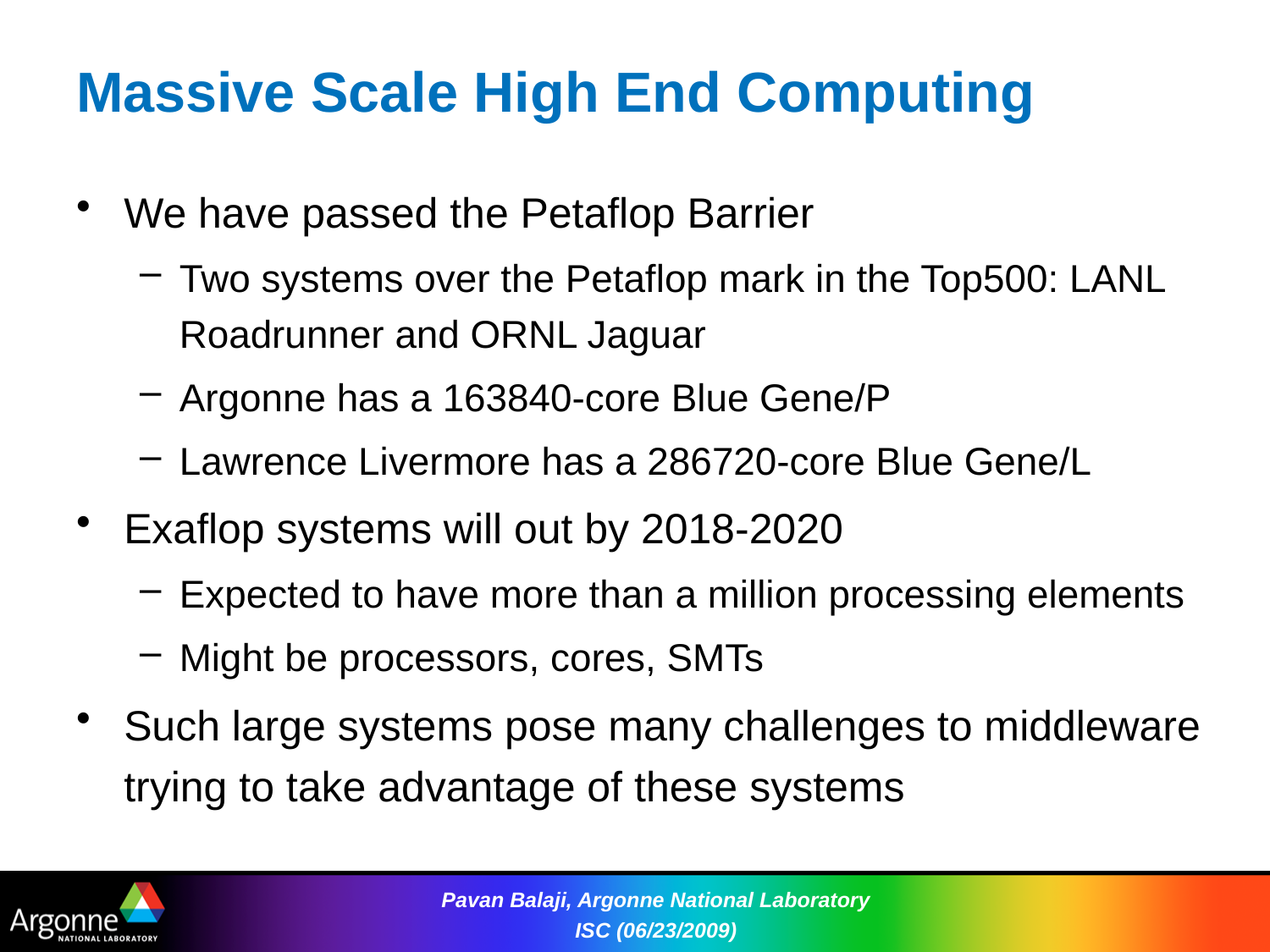

# Massive Scale High End Computing
We have passed the Petaflop Barrier
Two systems over the Petaflop mark in the Top500: LANL Roadrunner and ORNL Jaguar
Argonne has a 163840-core Blue Gene/P
Lawrence Livermore has a 286720-core Blue Gene/L
Exaflop systems will out by 2018-2020
Expected to have more than a million processing elements
Might be processors, cores, SMTs
Such large systems pose many challenges to middleware trying to take advantage of these systems
Pavan Balaji, Argonne National Laboratory ISC (06/23/2009)